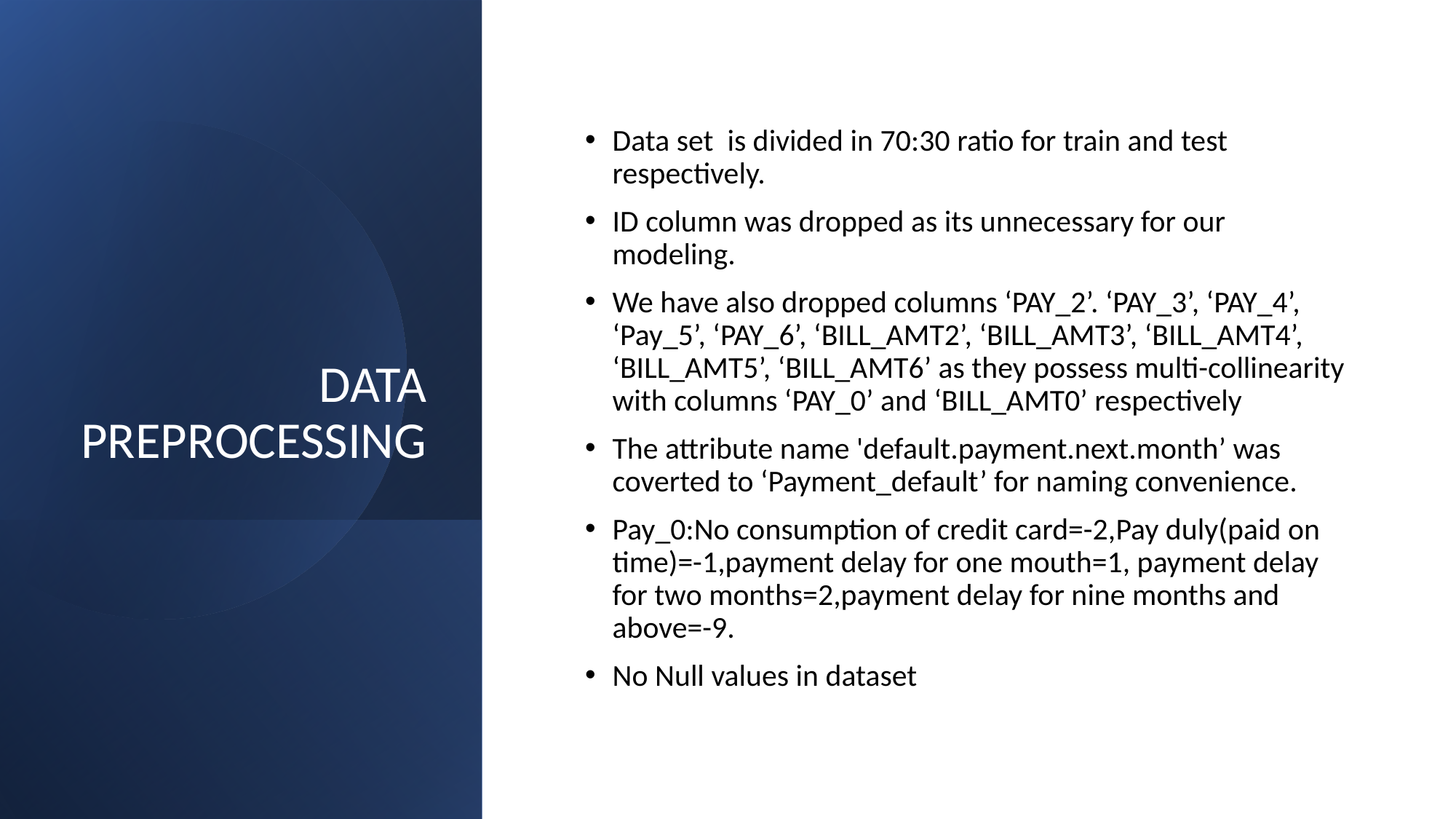

# DATA PREPROCESSING
Data set  is divided in 70:30 ratio for train and test respectively.
ID column was dropped as its unnecessary for our modeling.
We have also dropped columns ‘PAY_2’. ‘PAY_3’, ‘PAY_4’, ‘Pay_5’, ‘PAY_6’, ‘BILL_AMT2’, ‘BILL_AMT3’, ‘BILL_AMT4’, ‘BILL_AMT5’, ‘BILL_AMT6’ as they possess multi-collinearity with columns ‘PAY_0’ and ‘BILL_AMT0’ respectively
The attribute name 'default.payment.next.month’ was coverted to ‘Payment_default’ for naming convenience.
Pay_0:No consumption of credit card=-2,Pay duly(paid on time)=-1,payment delay for one mouth=1, payment delay for two months=2,payment delay for nine months and above=-9.
No Null values in dataset